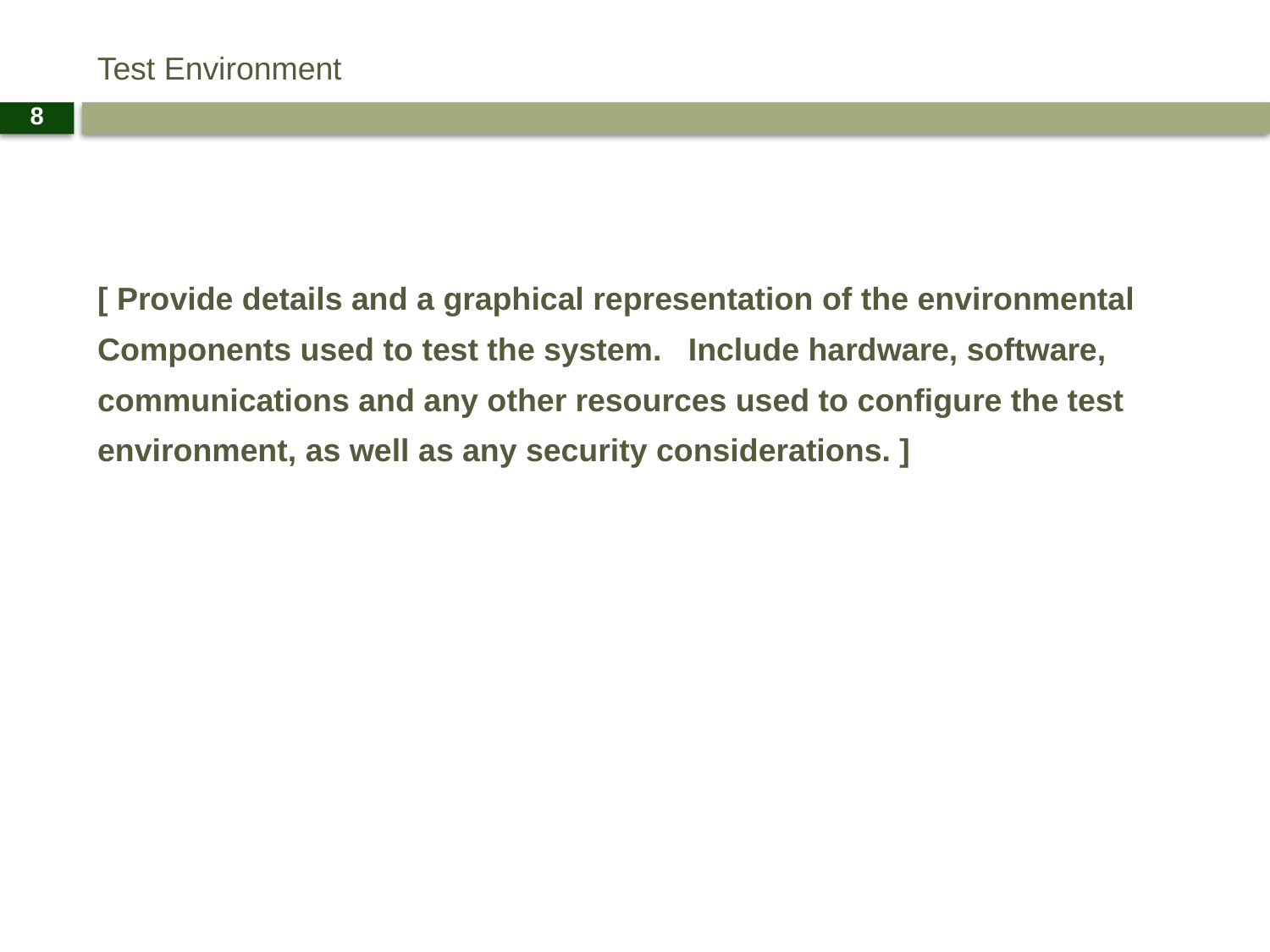

# Test Environment
8

[ Provide details and a graphical representation of the environmental
Components used to test the system.   Include hardware, software,
communications and any other resources used to configure the test
environment, as well as any security considerations. ]